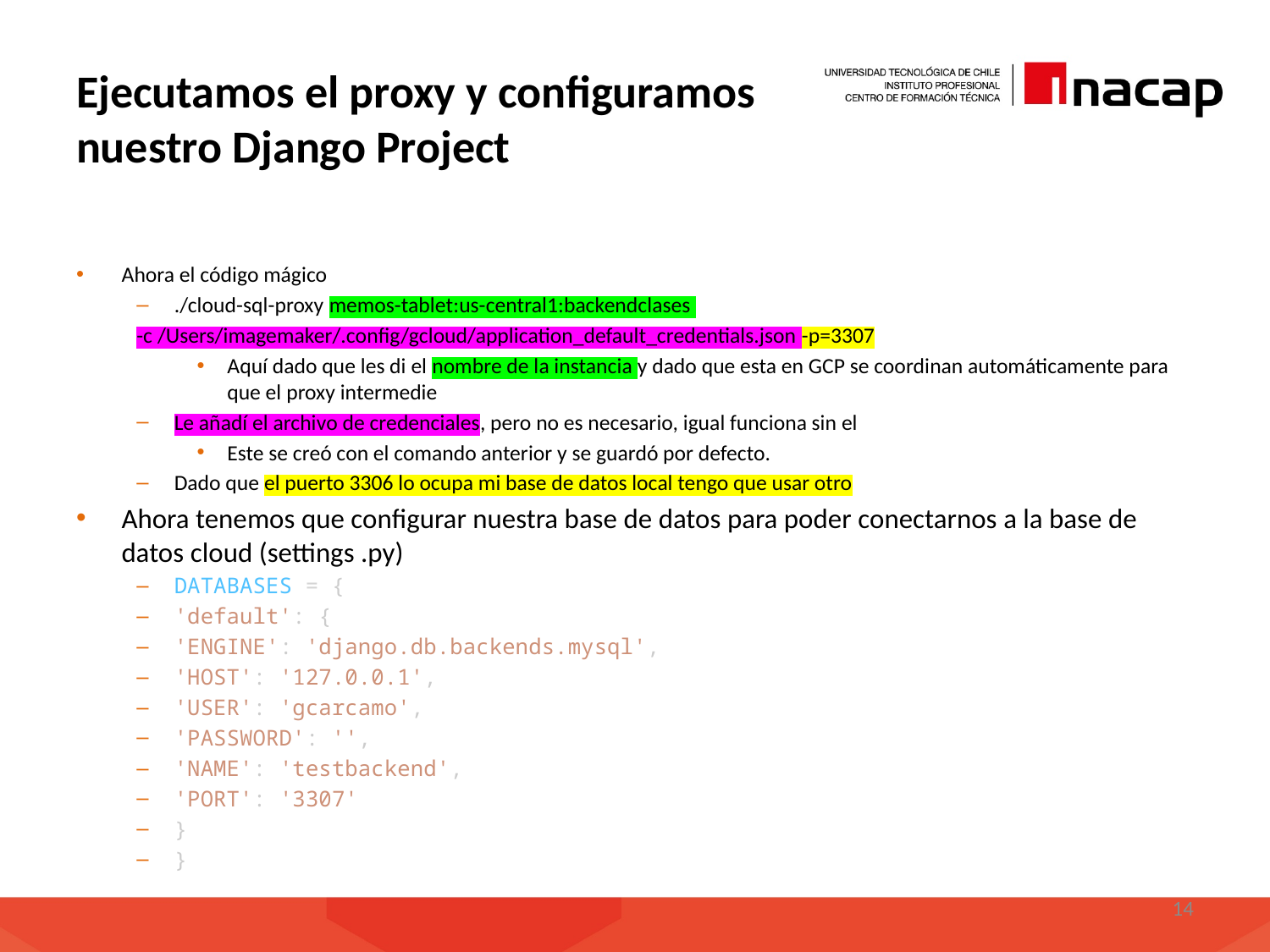

# Ejecutamos el proxy y configuramos nuestro Django Project
Ahora el código mágico
./cloud-sql-proxy memos-tablet:us-central1:backendclases
-c /Users/imagemaker/.config/gcloud/application_default_credentials.json -p=3307
Aquí dado que les di el nombre de la instancia y dado que esta en GCP se coordinan automáticamente para que el proxy intermedie
Le añadí el archivo de credenciales, pero no es necesario, igual funciona sin el
Este se creó con el comando anterior y se guardó por defecto.
Dado que el puerto 3306 lo ocupa mi base de datos local tengo que usar otro
Ahora tenemos que configurar nuestra base de datos para poder conectarnos a la base de datos cloud (settings .py)
DATABASES = {
'default': {
'ENGINE': 'django.db.backends.mysql',
'HOST': '127.0.0.1',
'USER': 'gcarcamo',
'PASSWORD': '',
'NAME': 'testbackend',
'PORT': '3307'
}
}

14